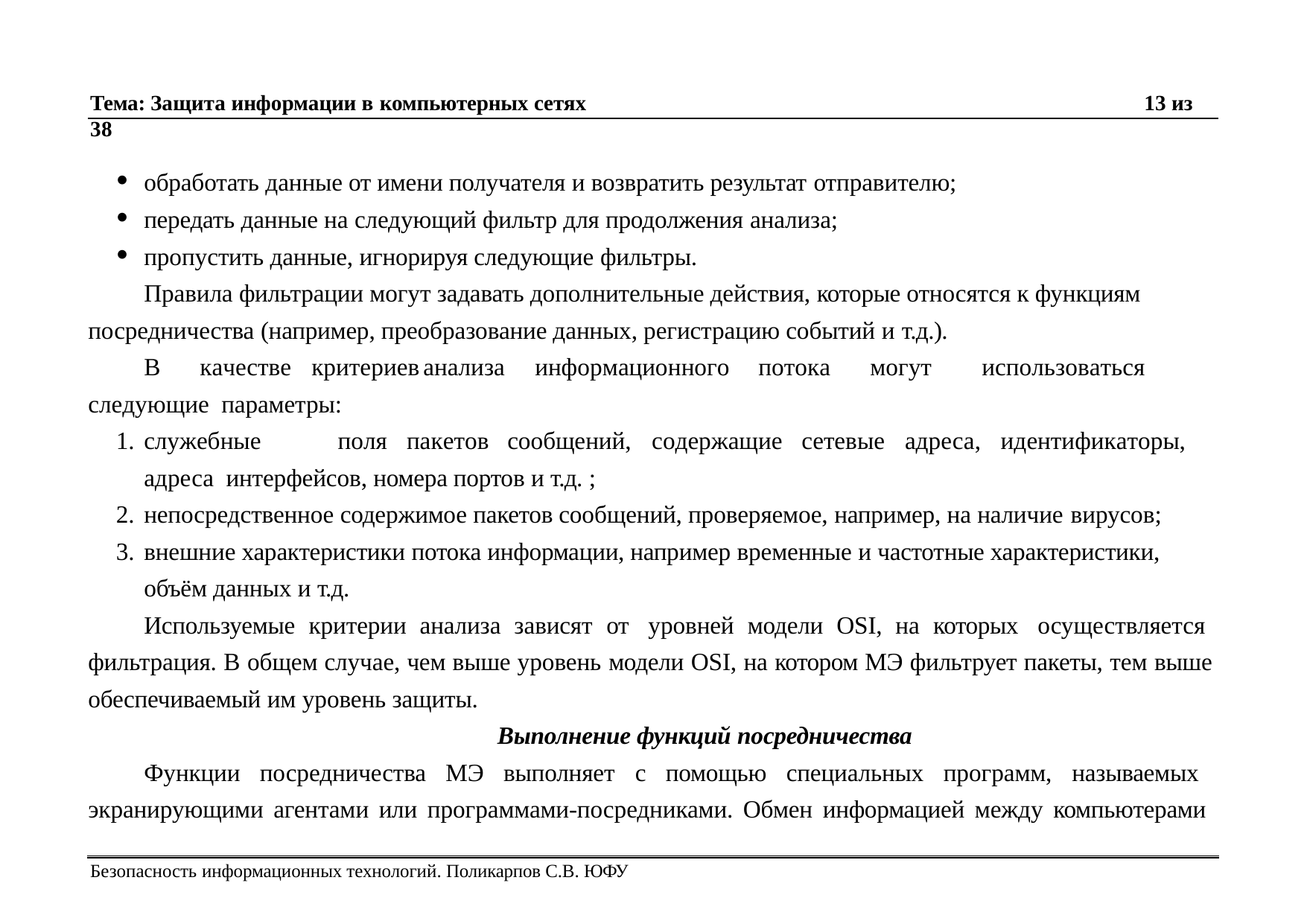

Тема: Защита информации в компьютерных сетях	13 из 38

обработать данные от имени получателя и возвратить результат отправителю;
передать данные на следующий фильтр для продолжения анализа;
пропустить данные, игнорируя следующие фильтры.
Правила фильтрации могут задавать дополнительные действия, которые относятся к функциям  посредничества (например, преобразование данных, регистрацию событий и т.д.).
В	качестве	критериев	анализа	информационного	потока	могут	использоваться	следующие  параметры:
служебные	поля	пакетов	сообщений,	содержащие	сетевые	адреса,	идентификаторы,	адреса  интерфейсов, номера портов и т.д. ;
непосредственное содержимое пакетов сообщений, проверяемое, например, на наличие вирусов;
внешние характеристики потока информации, например временные и частотные характеристики,  объём данных и т.д.
Используемые критерии анализа зависят от уровней модели OSI, на которых осуществляется  фильтрация. В общем случае, чем выше уровень модели OSI, на котором МЭ фильтрует пакеты, тем выше  обеспечиваемый им уровень защиты.
Выполнение функций посредничества
Функции посредничества МЭ выполняет с помощью специальных программ, называемых  экранирующими агентами или программами-посредниками. Обмен информацией между компьютерами

Безопасность информационных технологий. Поликарпов С.В. ЮФУ